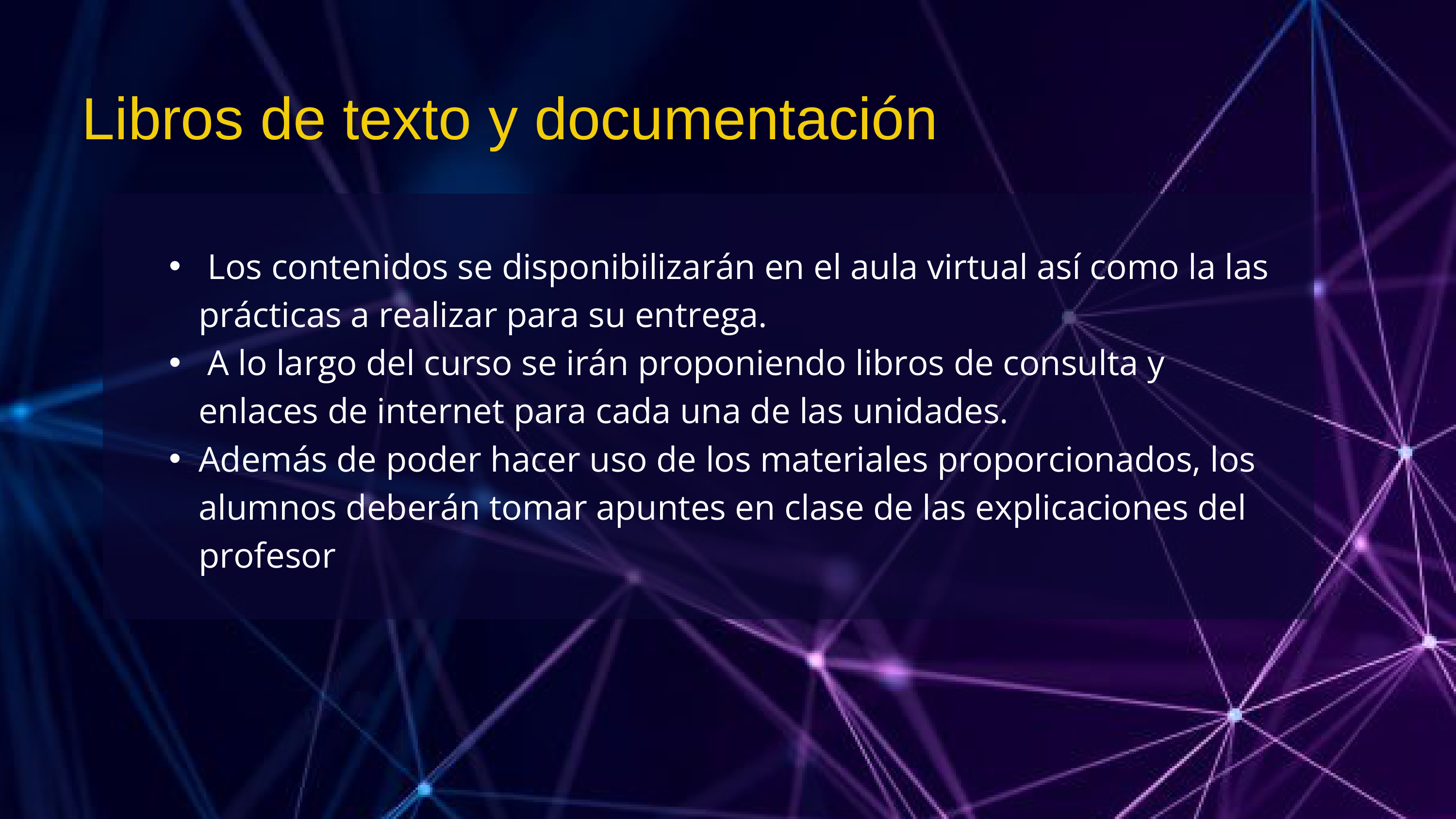

Libros de texto y documentación

 Los contenidos se disponibilizarán en el aula virtual así como la las prácticas a realizar para su entrega.
 A lo largo del curso se irán proponiendo libros de consulta y enlaces de internet para cada una de las unidades.
Además de poder hacer uso de los materiales proporcionados, los alumnos deberán tomar apuntes en clase de las explicaciones del profesor